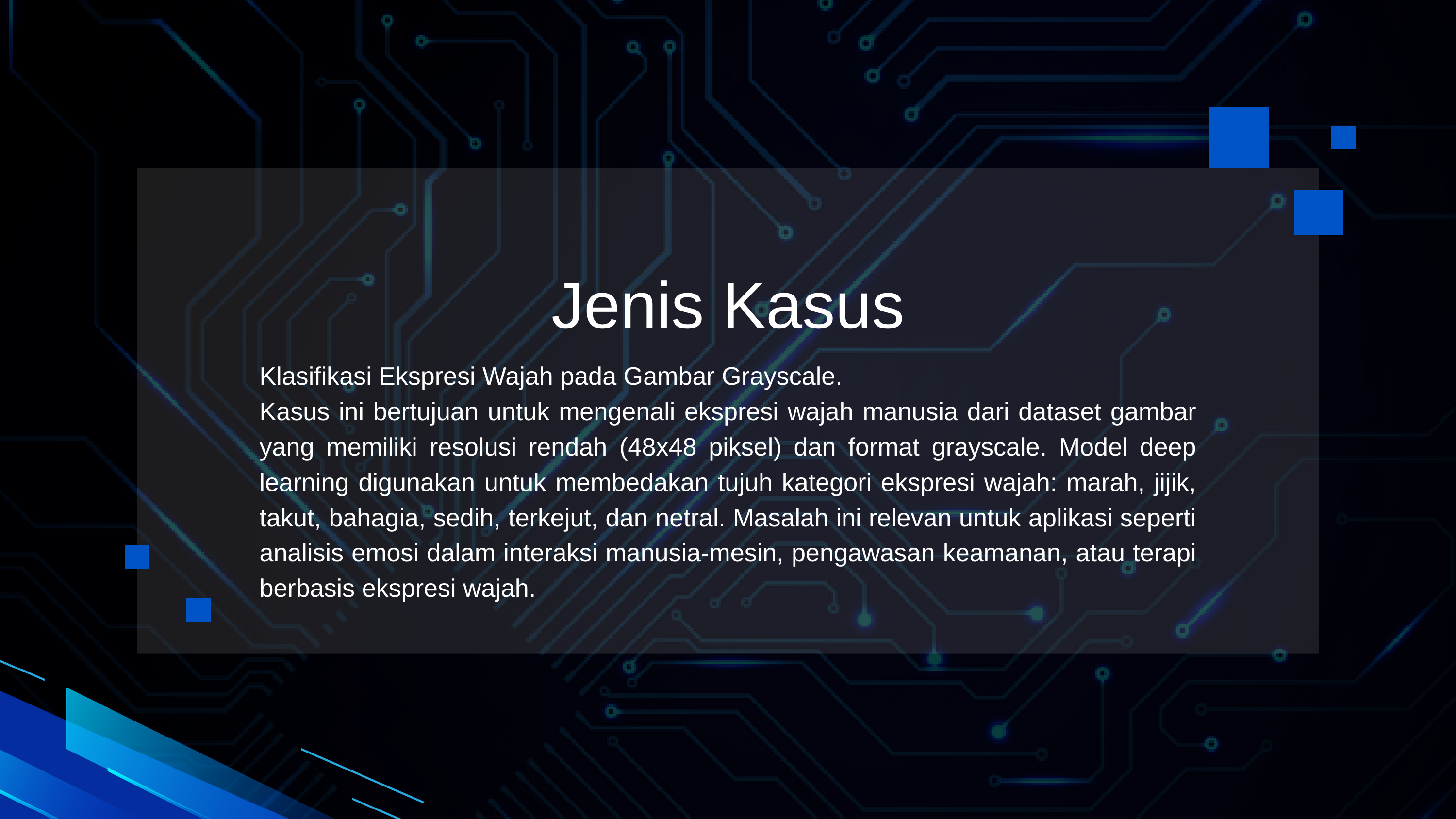

Jenis Kasus
Klasifikasi Ekspresi Wajah pada Gambar Grayscale.
Kasus ini bertujuan untuk mengenali ekspresi wajah manusia dari dataset gambar yang memiliki resolusi rendah (48x48 piksel) dan format grayscale. Model deep learning digunakan untuk membedakan tujuh kategori ekspresi wajah: marah, jijik, takut, bahagia, sedih, terkejut, dan netral. Masalah ini relevan untuk aplikasi seperti analisis emosi dalam interaksi manusia-mesin, pengawasan keamanan, atau terapi berbasis ekspresi wajah.